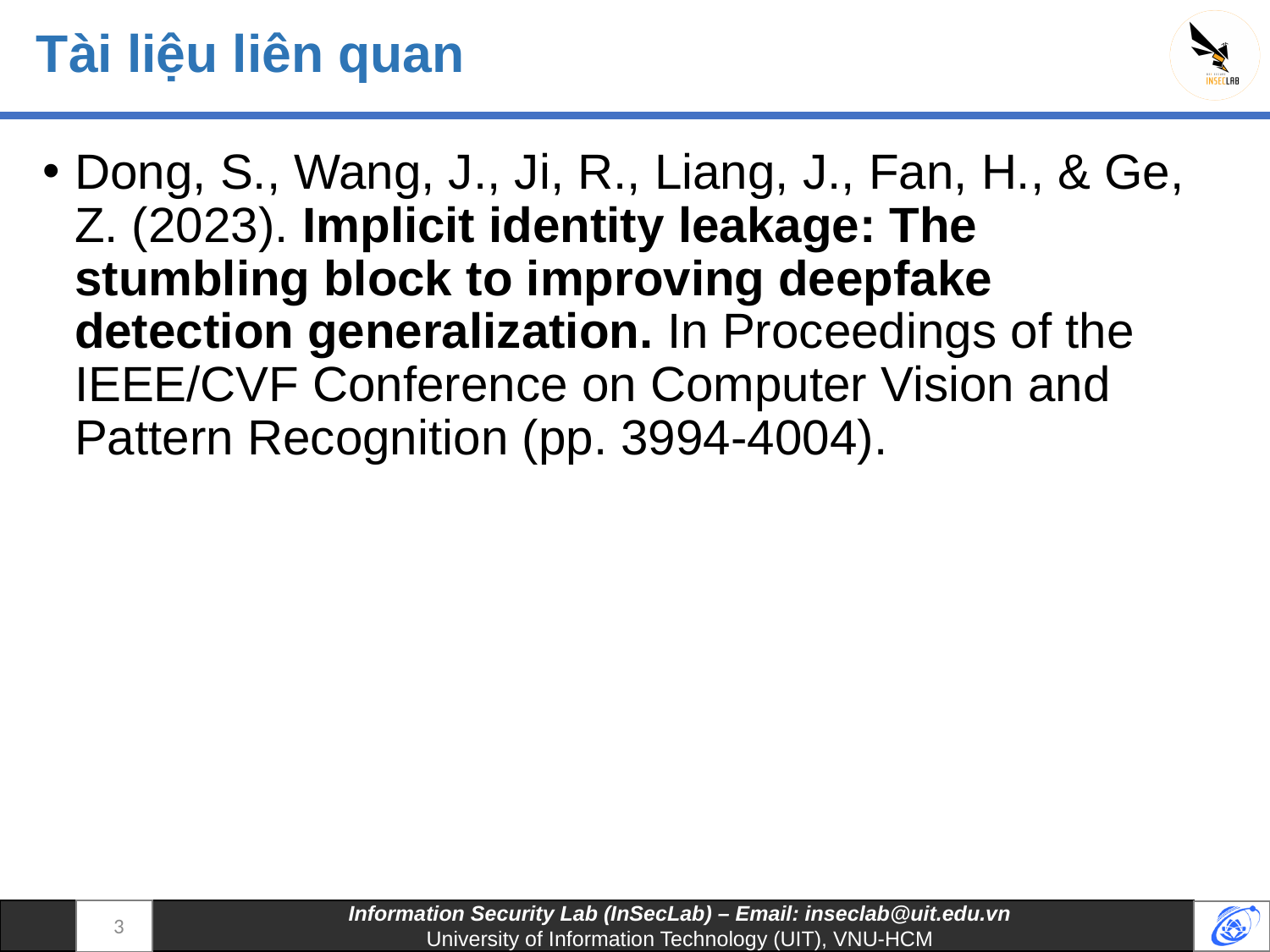

# Tài liệu liên quan
Dong, S., Wang, J., Ji, R., Liang, J., Fan, H., & Ge, Z. (2023). Implicit identity leakage: The stumbling block to improving deepfake detection generalization. In Proceedings of the IEEE/CVF Conference on Computer Vision and Pattern Recognition (pp. 3994-4004).
3